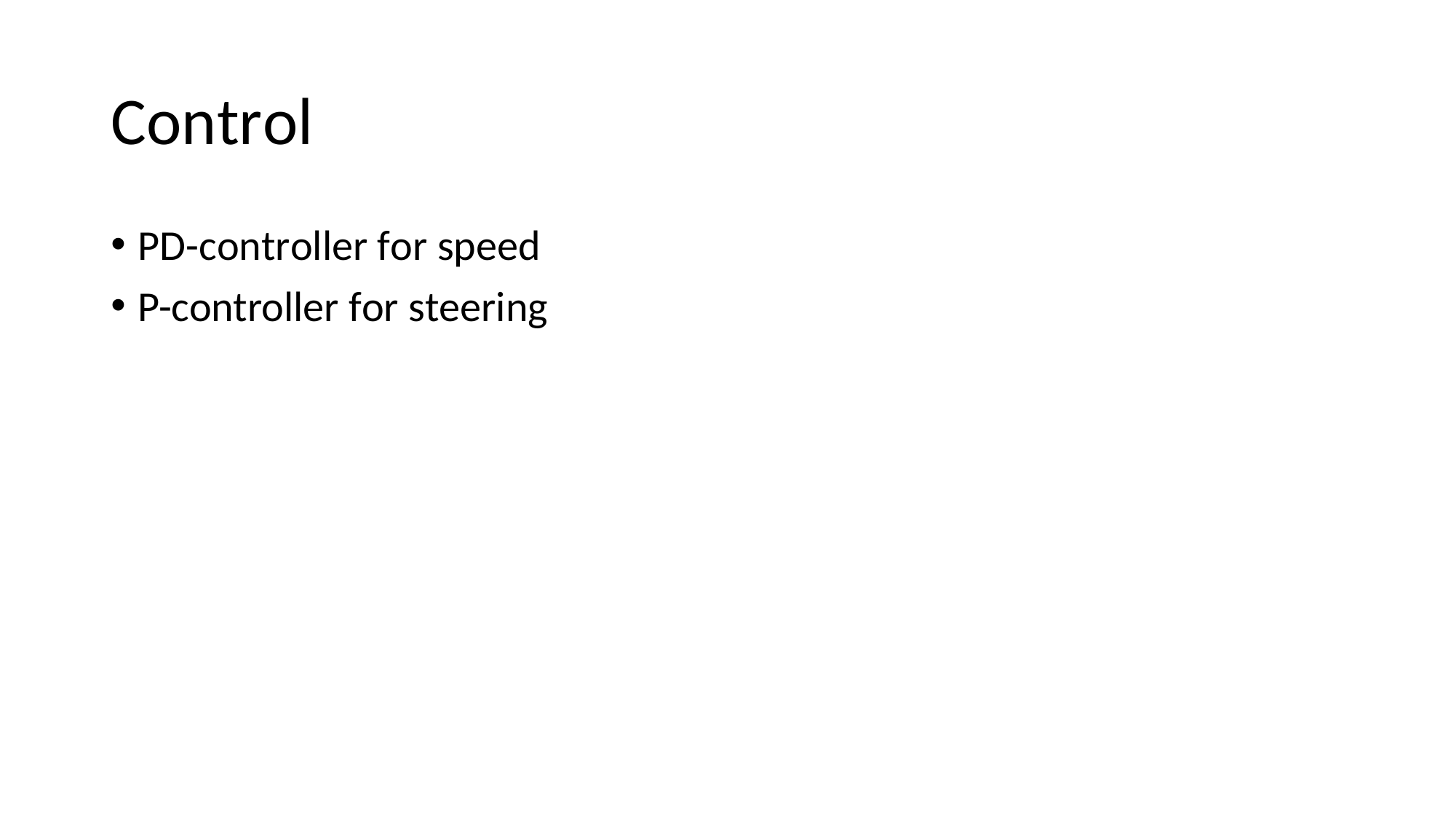

# Control
PD-controller for speed
P-controller for steering